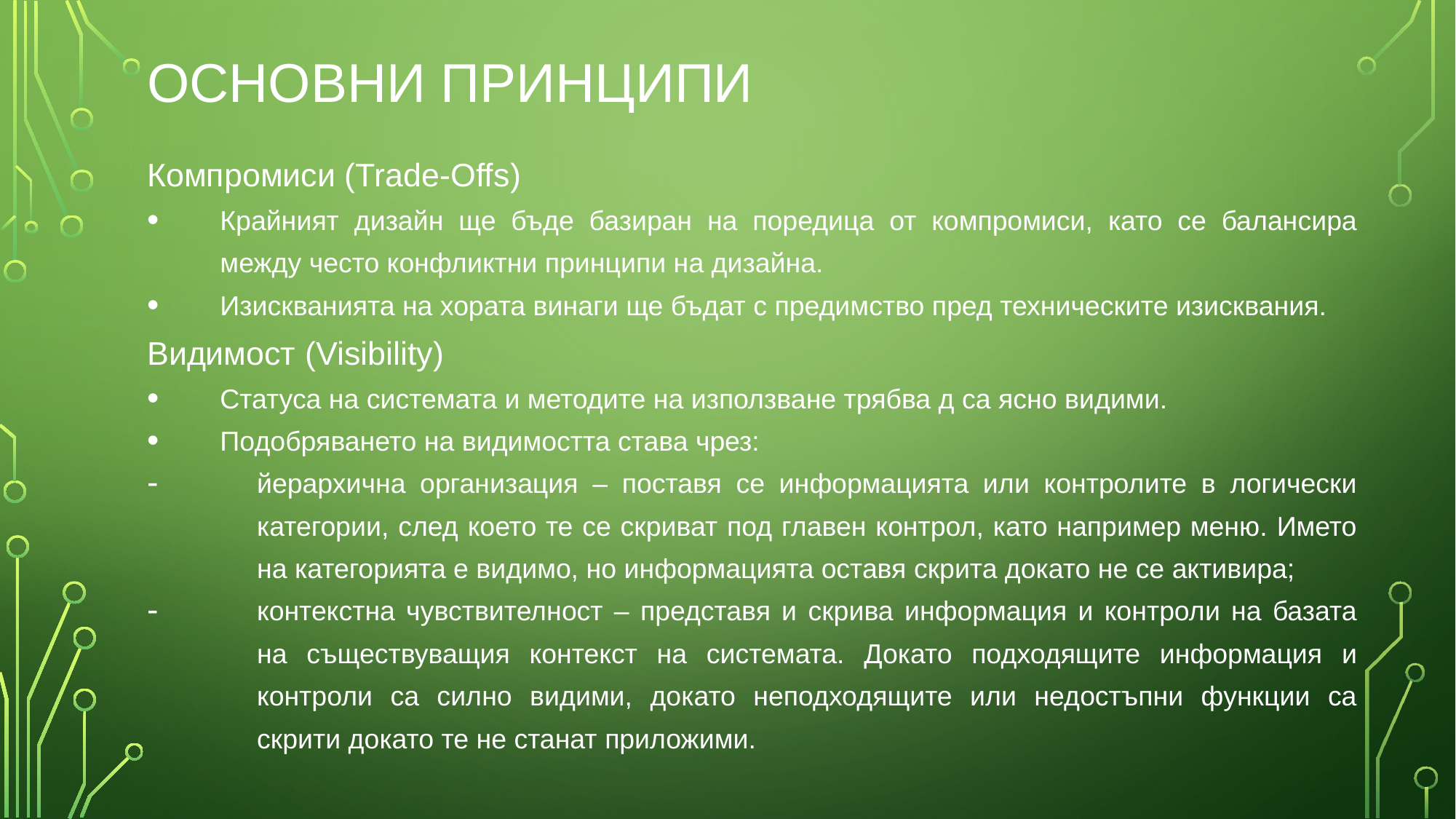

# Основни Принципи
Компромиси (Trade-Offs)
Крайният дизайн ще бъде базиран на поредица от компромиси, като се балансира между често конфликтни принципи на дизайна.
Изискванията на хората винаги ще бъдат с предимство пред техническите изисквания.
Видимост (Visibility)
Статуса на системата и методите на използване трябва д са ясно видими.
Подобряването на видимостта става чрез:
йерархична организация – поставя се информацията или контролите в логически категории, след което те се скриват под главен контрол, като например меню. Името на категорията е видимо, но информацията оставя скрита докато не се активира;
контекстна чувствителност – представя и скрива информация и контроли на базата на съществуващия контекст на системата. Докато подходящите информация и контроли са силно видими, докато неподходящите или недостъпни функции са скрити докато те не станат приложими.